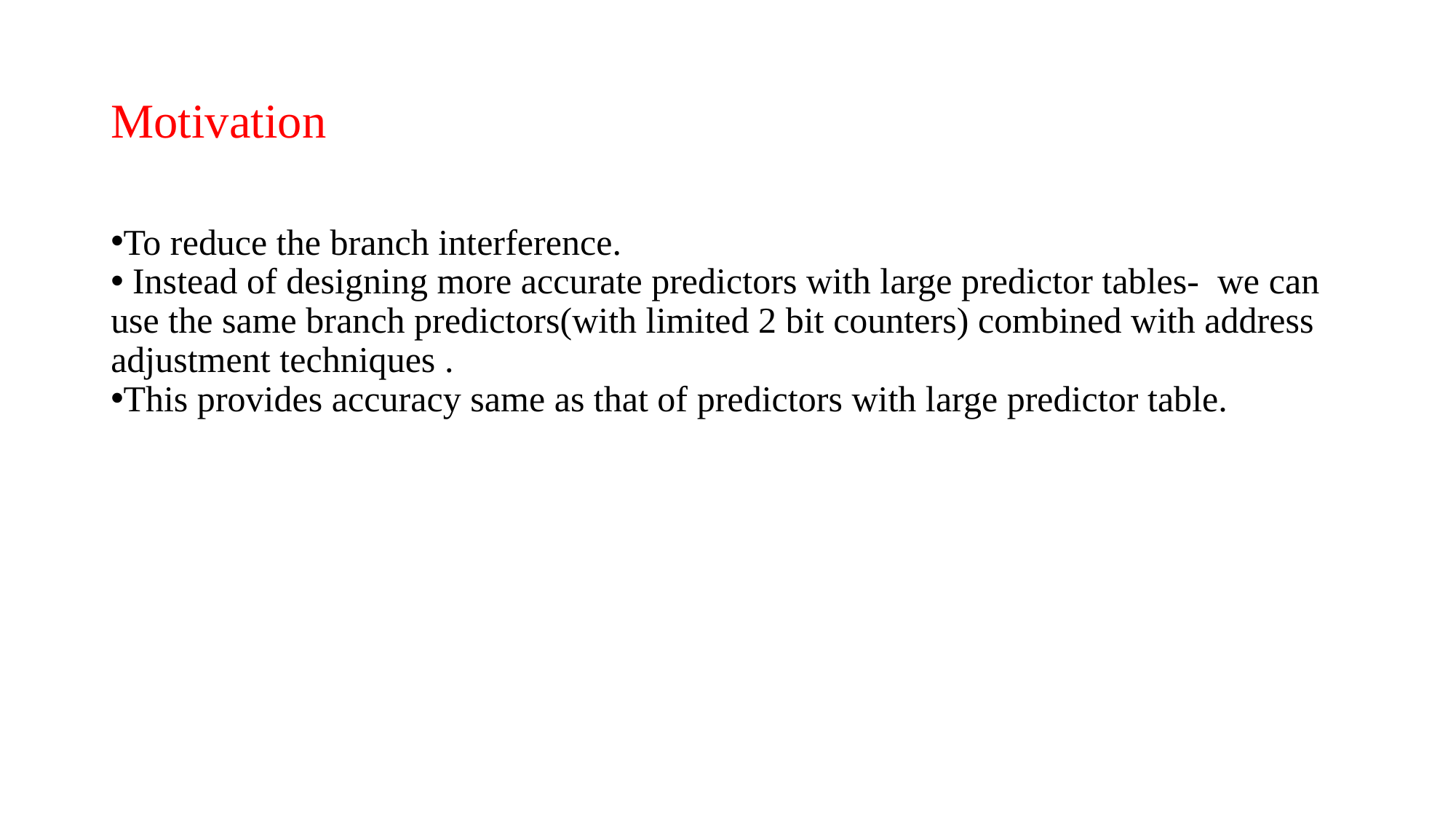

Motivation
To reduce the branch interference.
 Instead of designing more accurate predictors with large predictor tables-  we can use the same branch predictors(with limited 2 bit counters) combined with address adjustment techniques .
This provides accuracy same as that of predictors with large predictor table.